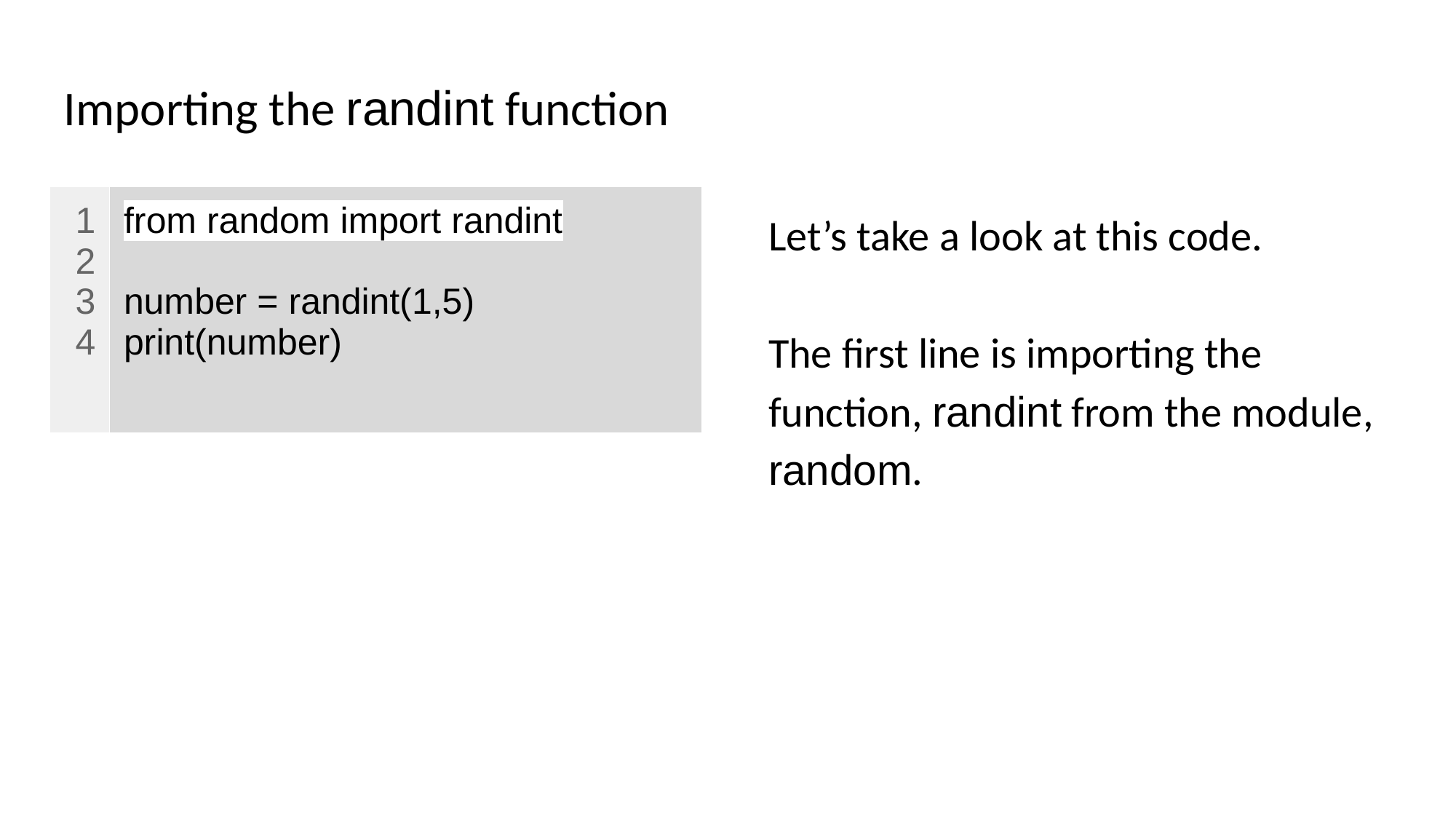

# Importing the randint function
| 1 2 3 4 | from random import randint number = randint(1,5) print(number) |
| --- | --- |
Let’s take a look at this code.

The first line is importing the function, randint from the module, random.